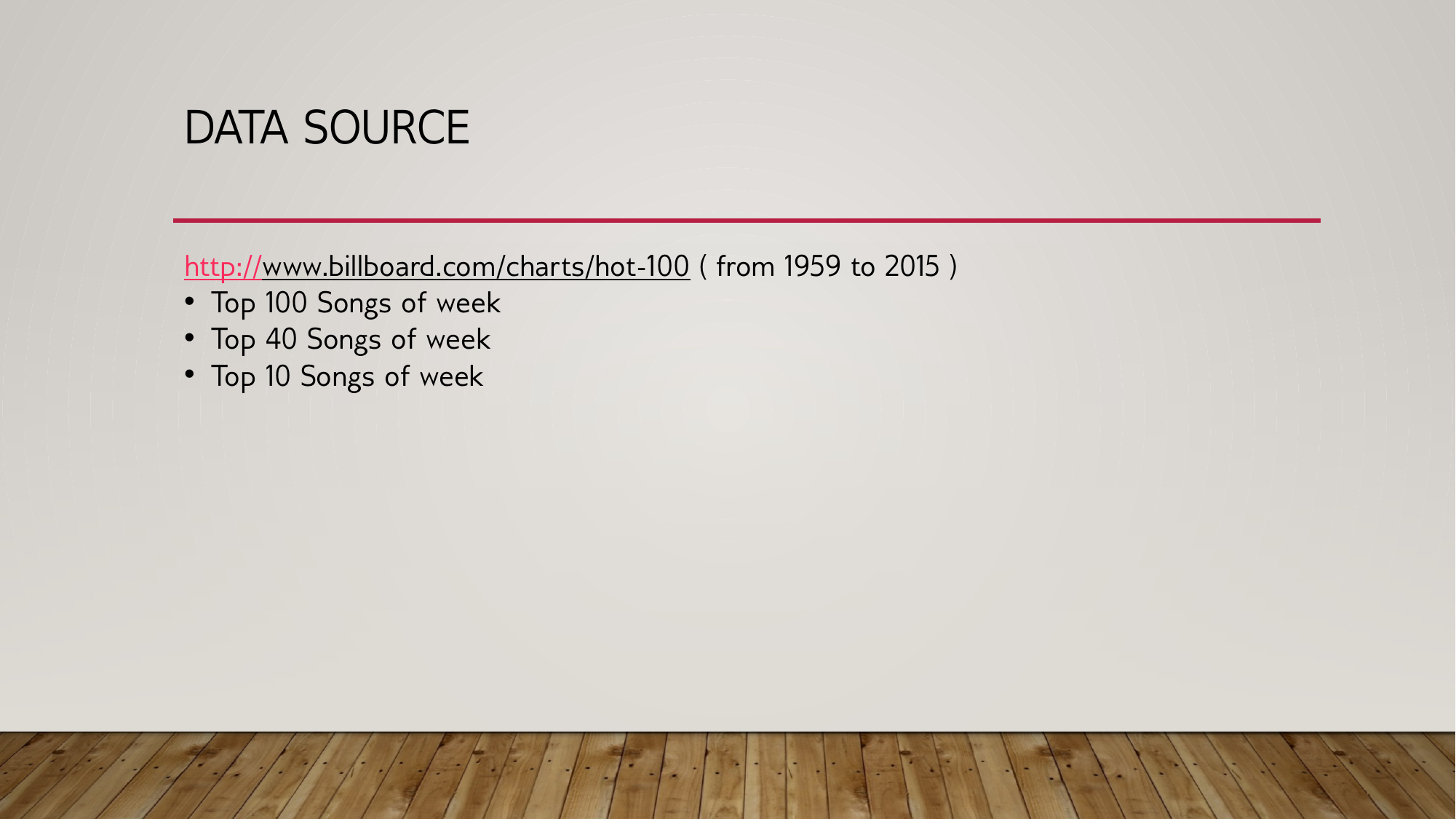

# Data Source
http://www.billboard.com/charts/hot-100 ( from 1959 to 2015 )
Top 100 Songs of week
Top 40 Songs of week
Top 10 Songs of week